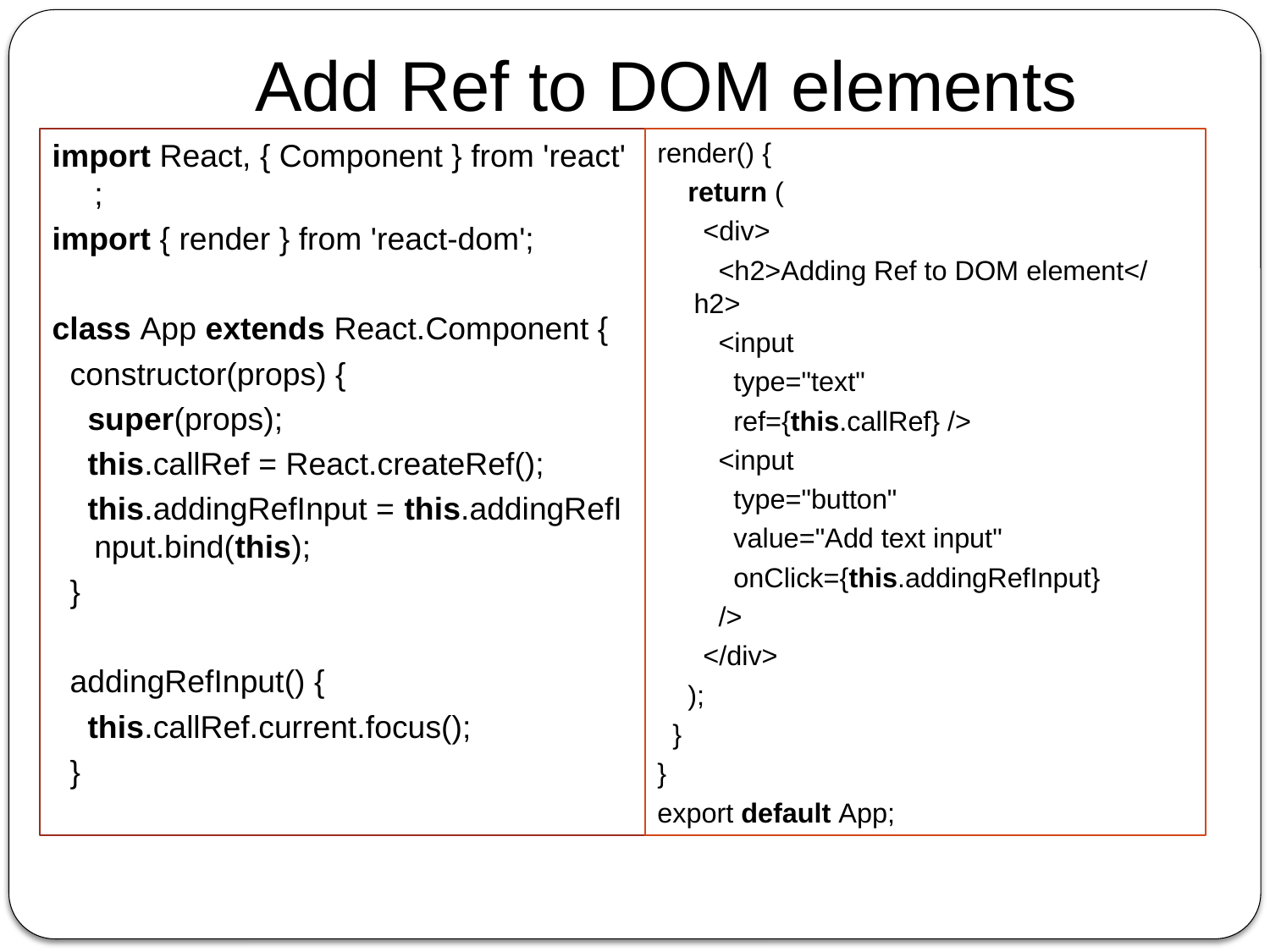

# Add Ref to DOM elements
import React, { Component } from 'react';
import { render } from 'react-dom';

class App extends React.Component {
  constructor(props) {
    super(props);
    this.callRef = React.createRef();
    this.addingRefInput = this.addingRefInput.bind(this);
  }

  addingRefInput() {
    this.callRef.current.focus();
  }

render() {
    return (
      <div>
        <h2>Adding Ref to DOM element</h2>
        <input
          type="text"
          ref={this.callRef} />
        <input
          type="button"
          value="Add text input"
          onClick={this.addingRefInput}
        />
      </div>
    );
  }
}
export default App;